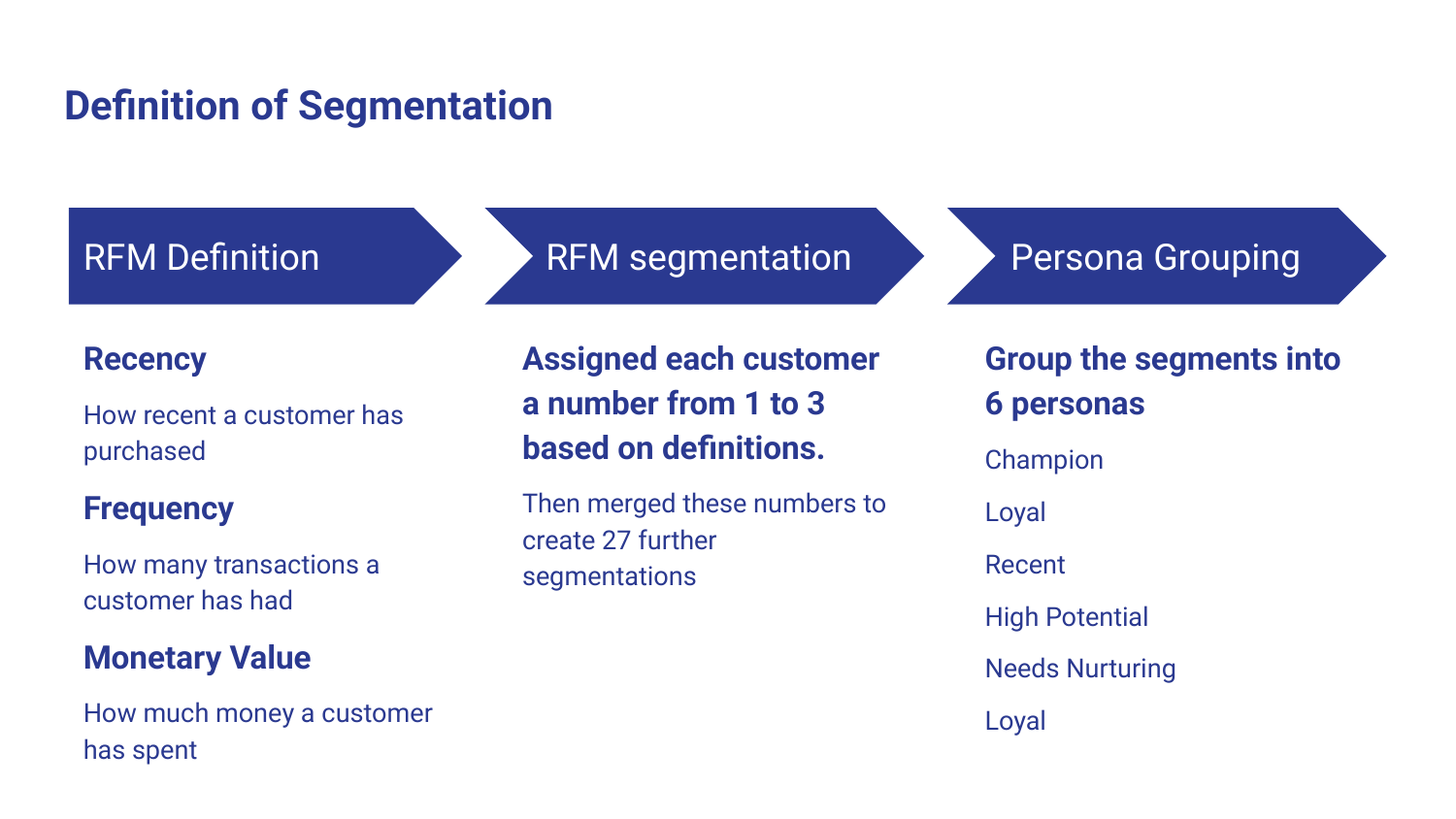

# Definition of Segmentation

RFM Definition
RFM segmentation
Persona Grouping
Recency
How recent a customer has purchased
Frequency
How many transactions a customer has had
Monetary Value
How much money a customer has spent
Assigned each customer a number from 1 to 3 based on definitions.
Then merged these numbers to create 27 further segmentations
Group the segments into 6 personas
Champion
Loyal
Recent
High Potential
Needs Nurturing
Loyal